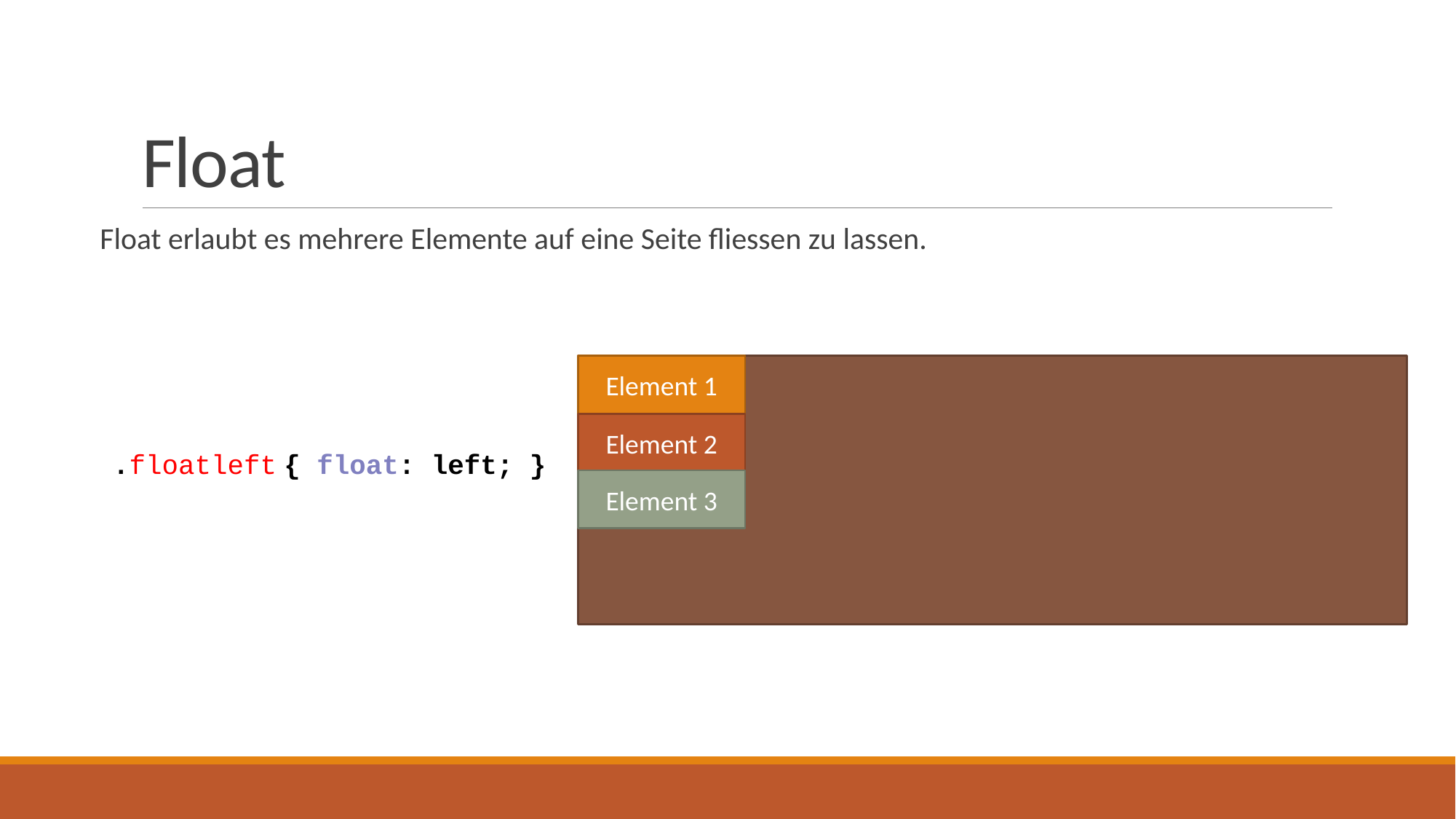

# Float
Float erlaubt es mehrere Elemente auf eine Seite fliessen zu lassen.
Element 1

Element 2
.floatleft { float: left; }
Element 3